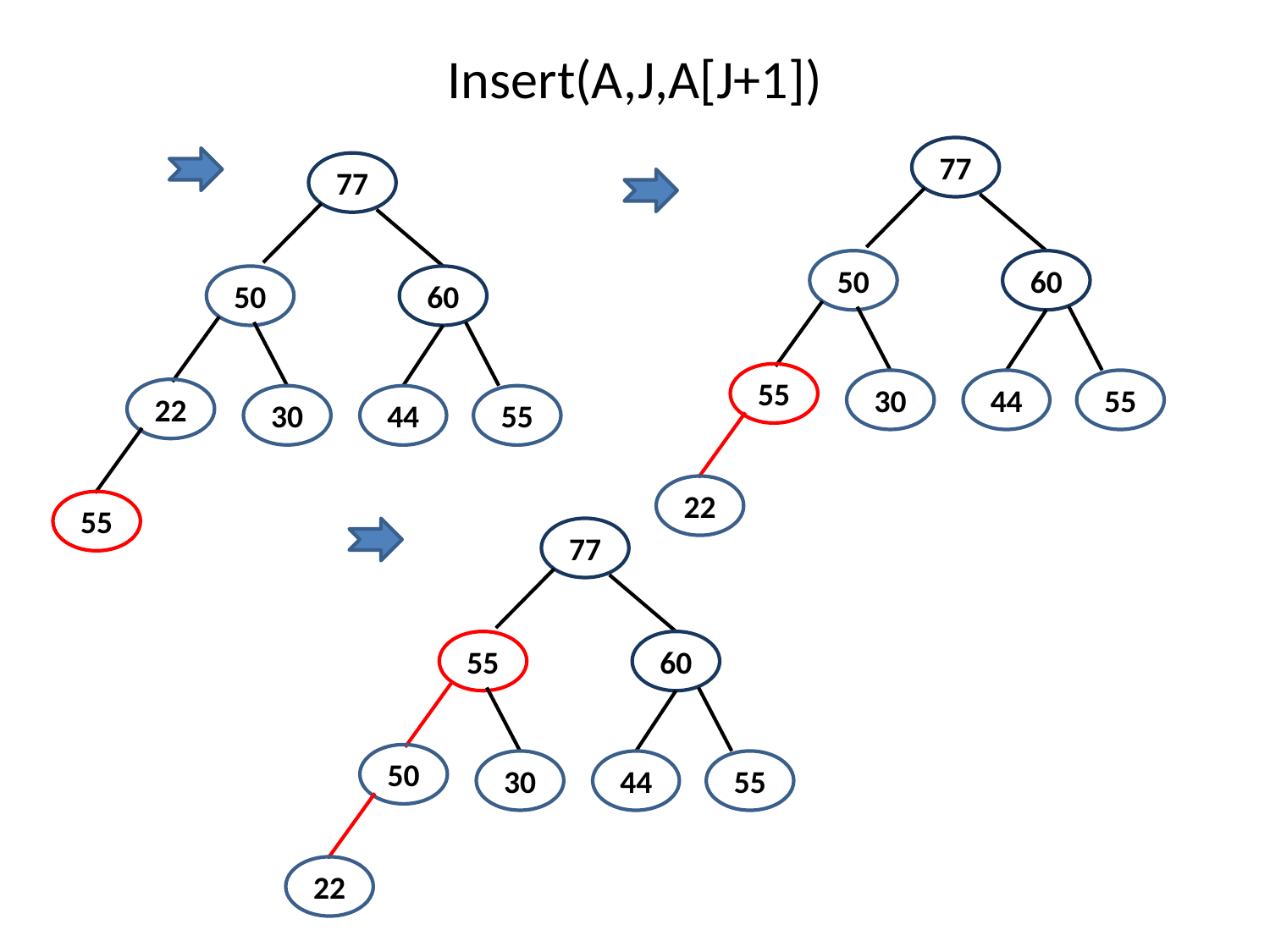

# Insert(A,J,A[J+1])
77
50
60
55
30
44
55
22

77
50
60
22
30
44
55
55

77
55
60
50
30
44
55
22